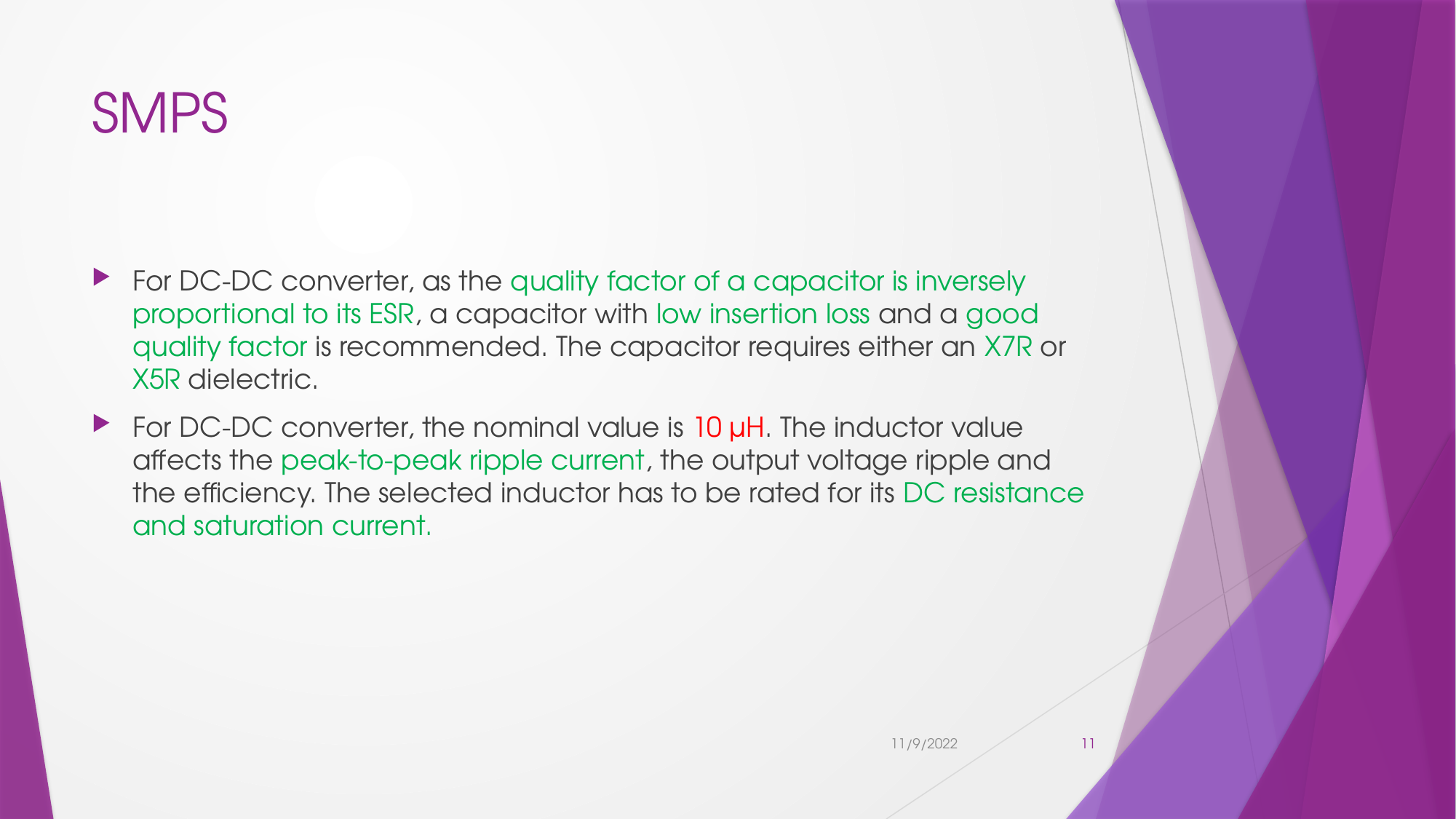

# SMPS
For DC-DC converter, as the quality factor of a capacitor is inversely proportional to its ESR, a capacitor with low insertion loss and a good quality factor is recommended. The capacitor requires either an X7R or X5R dielectric.
For DC-DC converter, the nominal value is 10 µH. The inductor value affects the peak-to-peak ripple current, the output voltage ripple and the efficiency. The selected inductor has to be rated for its DC resistance and saturation current.

11/9/2022
11